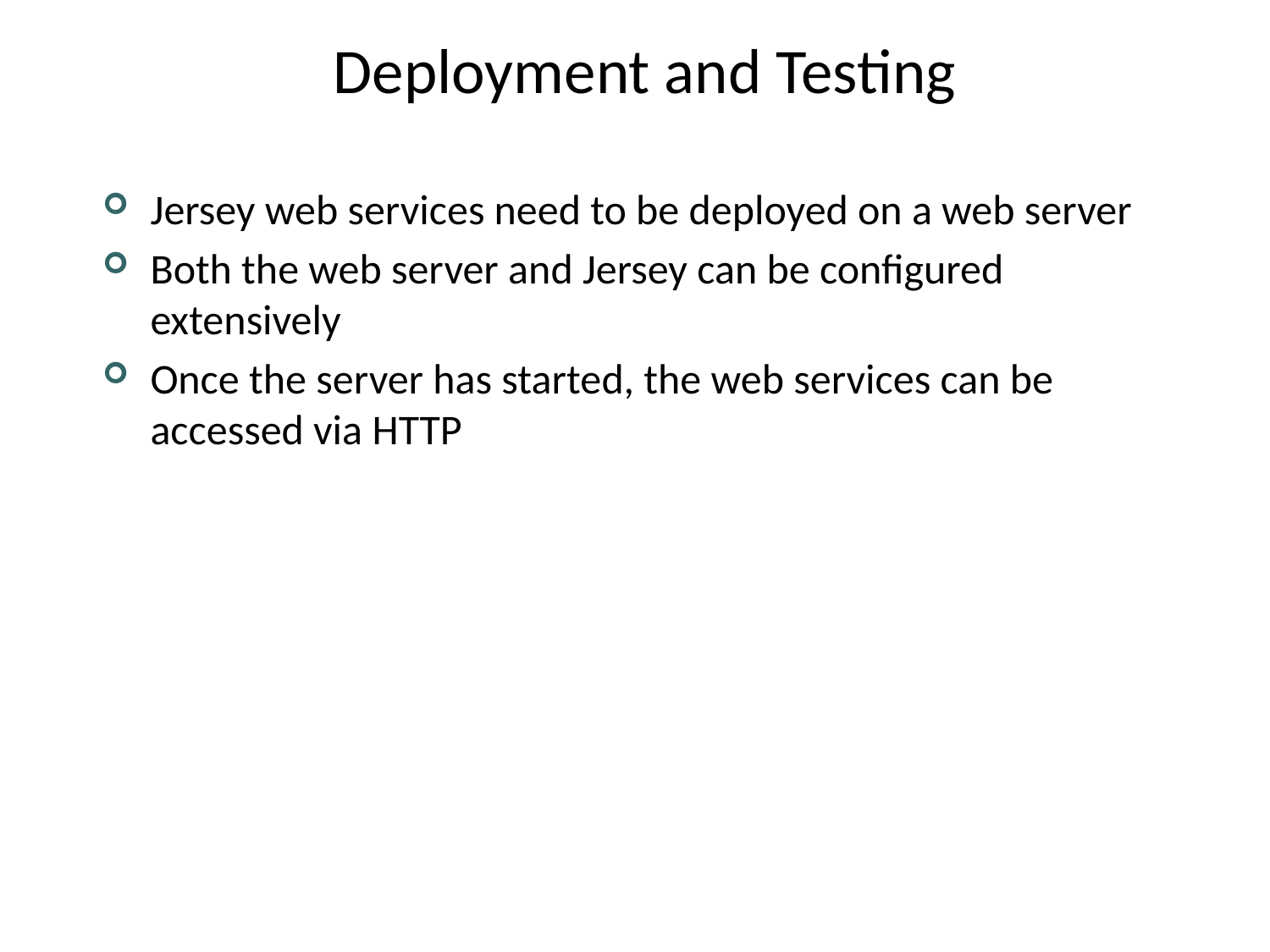

# Deployment and Testing
Jersey web services need to be deployed on a web server
Both the web server and Jersey can be configured extensively
Once the server has started, the web services can be accessed via HTTP